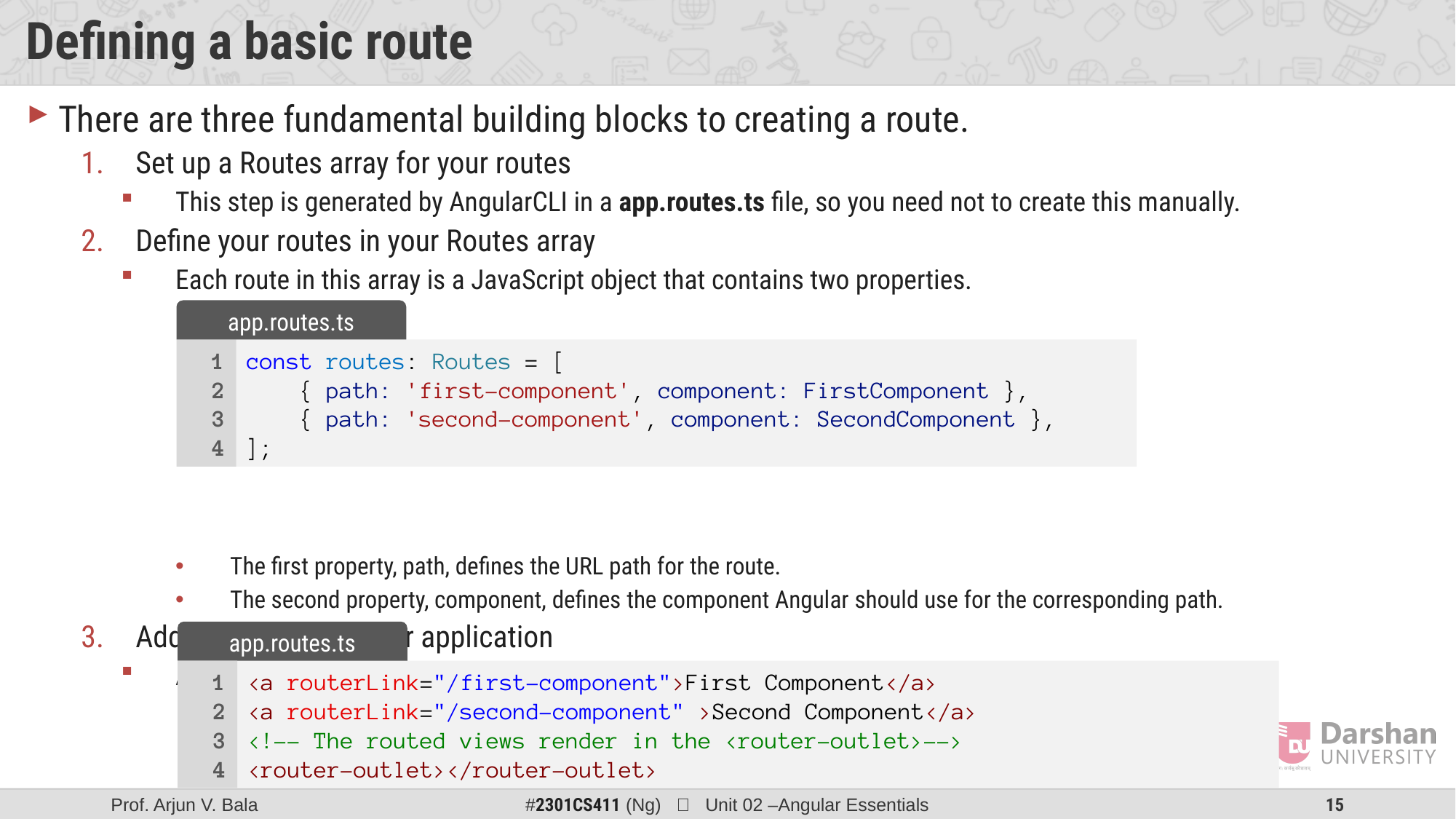

# Defining a basic route
There are three fundamental building blocks to creating a route.
Set up a Routes array for your routes
This step is generated by AngularCLI in a app.routes.ts file, so you need not to create this manually.
Define your routes in your Routes array
Each route in this array is a JavaScript object that contains two properties.

The first property, path, defines the URL path for the route.
The second property, component, defines the component Angular should use for the corresponding path.
Add your routes to your application
Assign the anchor tag that you want to add the route to the routerLink attribute.
app.routes.ts
1
2
3
4
const routes: Routes = [
    { path: 'first-component', component: FirstComponent },
    { path: 'second-component', component: SecondComponent },
];
app.routes.ts
1
2
3
4
<a routerLink="/first-component">First Component</a>
<a routerLink="/second-component" >Second Component</a>
<!-- The routed views render in the <router-outlet>-->
<router-outlet></router-outlet>